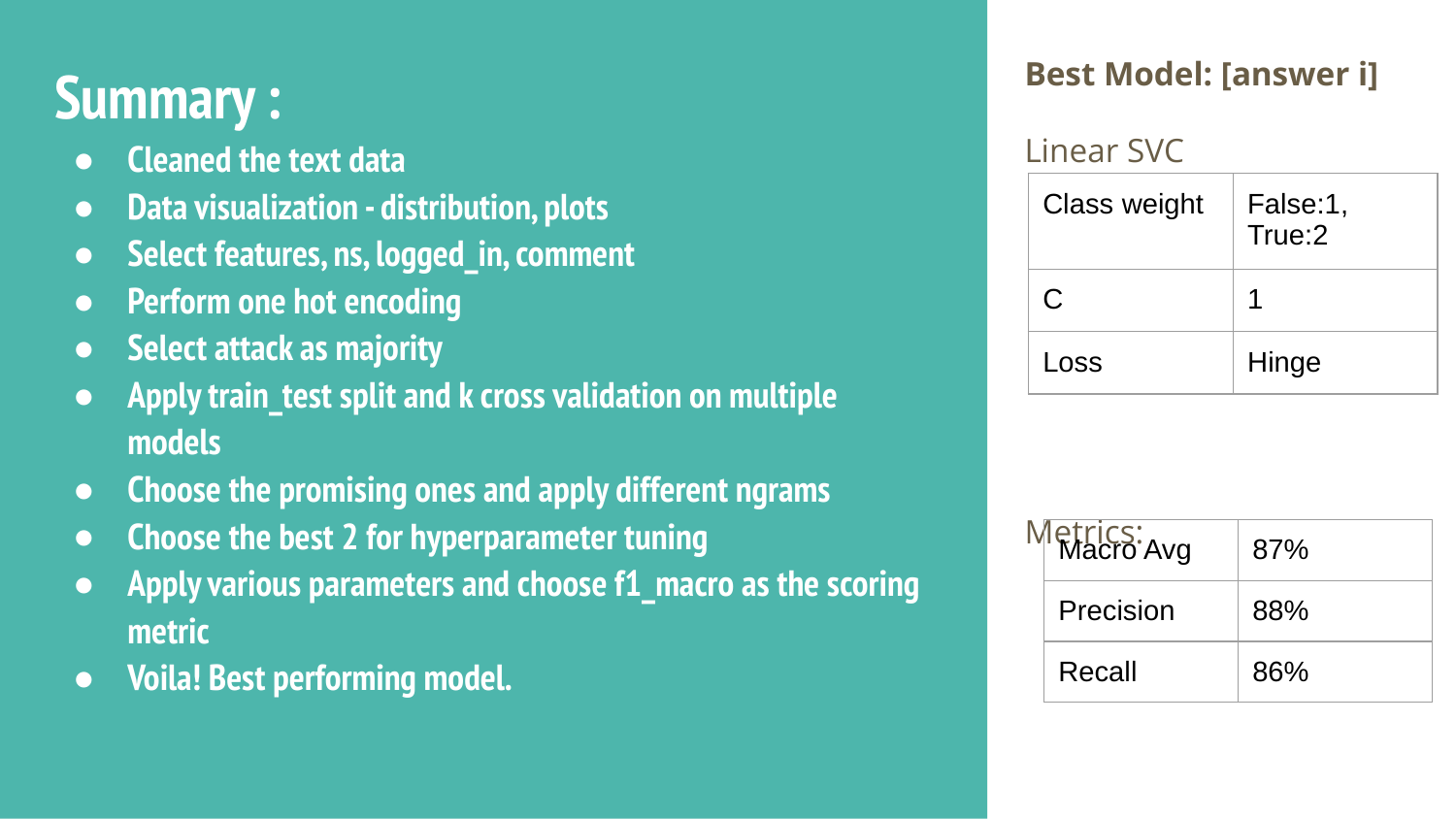

Best Model: [answer i]
Linear SVC

Metrics:

# Summary :
Cleaned the text data
Data visualization - distribution, plots
Select features, ns, logged_in, comment
Perform one hot encoding
Select attack as majority
Apply train_test split and k cross validation on multiple models
Choose the promising ones and apply different ngrams
Choose the best 2 for hyperparameter tuning
Apply various parameters and choose f1_macro as the scoring metric
Voila! Best performing model.
| Class weight | False:1, True:2 |
| --- | --- |
| C | 1 |
| Loss | Hinge |
| Macro Avg | 87% |
| --- | --- |
| Precision | 88% |
| Recall | 86% |